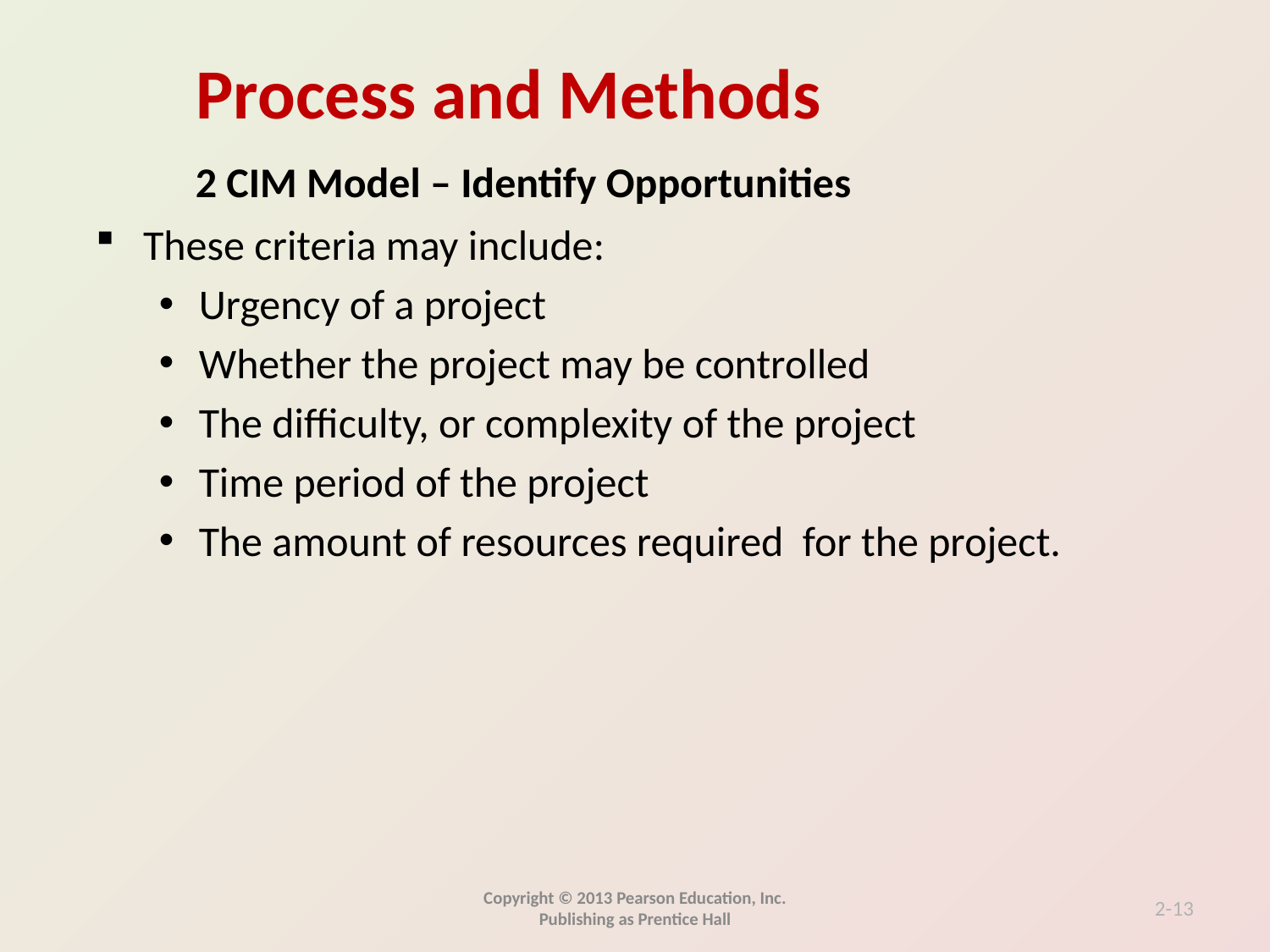

2 CIM Model – Identify Opportunities
These criteria may include:
Urgency of a project
Whether the project may be controlled
The difficulty, or complexity of the project
Time period of the project
The amount of resources required  for the project.
Copyright © 2013 Pearson Education, Inc. Publishing as Prentice Hall
2-13